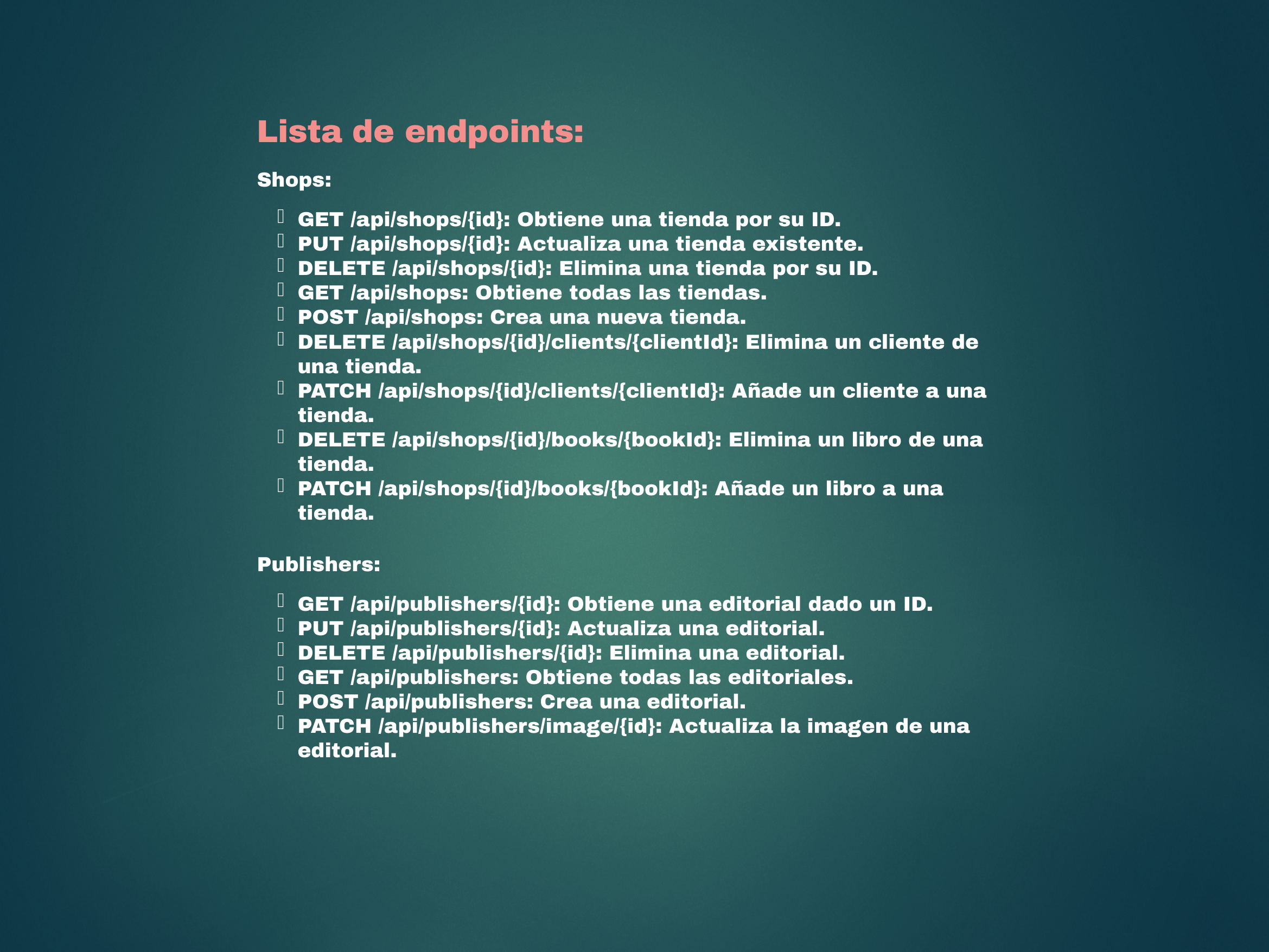

Lista de endpoints:
Shops:
GET /api/shops/{id}: Obtiene una tienda por su ID.
PUT /api/shops/{id}: Actualiza una tienda existente.
DELETE /api/shops/{id}: Elimina una tienda por su ID.
GET /api/shops: Obtiene todas las tiendas.
POST /api/shops: Crea una nueva tienda.
DELETE /api/shops/{id}/clients/{clientId}: Elimina un cliente de una tienda.
PATCH /api/shops/{id}/clients/{clientId}: Añade un cliente a una
tienda.
DELETE /api/shops/{id}/books/{bookId}: Elimina un libro de una tienda.
PATCH /api/shops/{id}/books/{bookId}: Añade un libro a una tienda.

Publishers:
GET /api/publishers/{id}: Obtiene una editorial dado un ID.
PUT /api/publishers/{id}: Actualiza una editorial.
DELETE /api/publishers/{id}: Elimina una editorial.
GET /api/publishers: Obtiene todas las editoriales.
POST /api/publishers: Crea una editorial.
PATCH /api/publishers/image/{id}: Actualiza la imagen de una editorial.